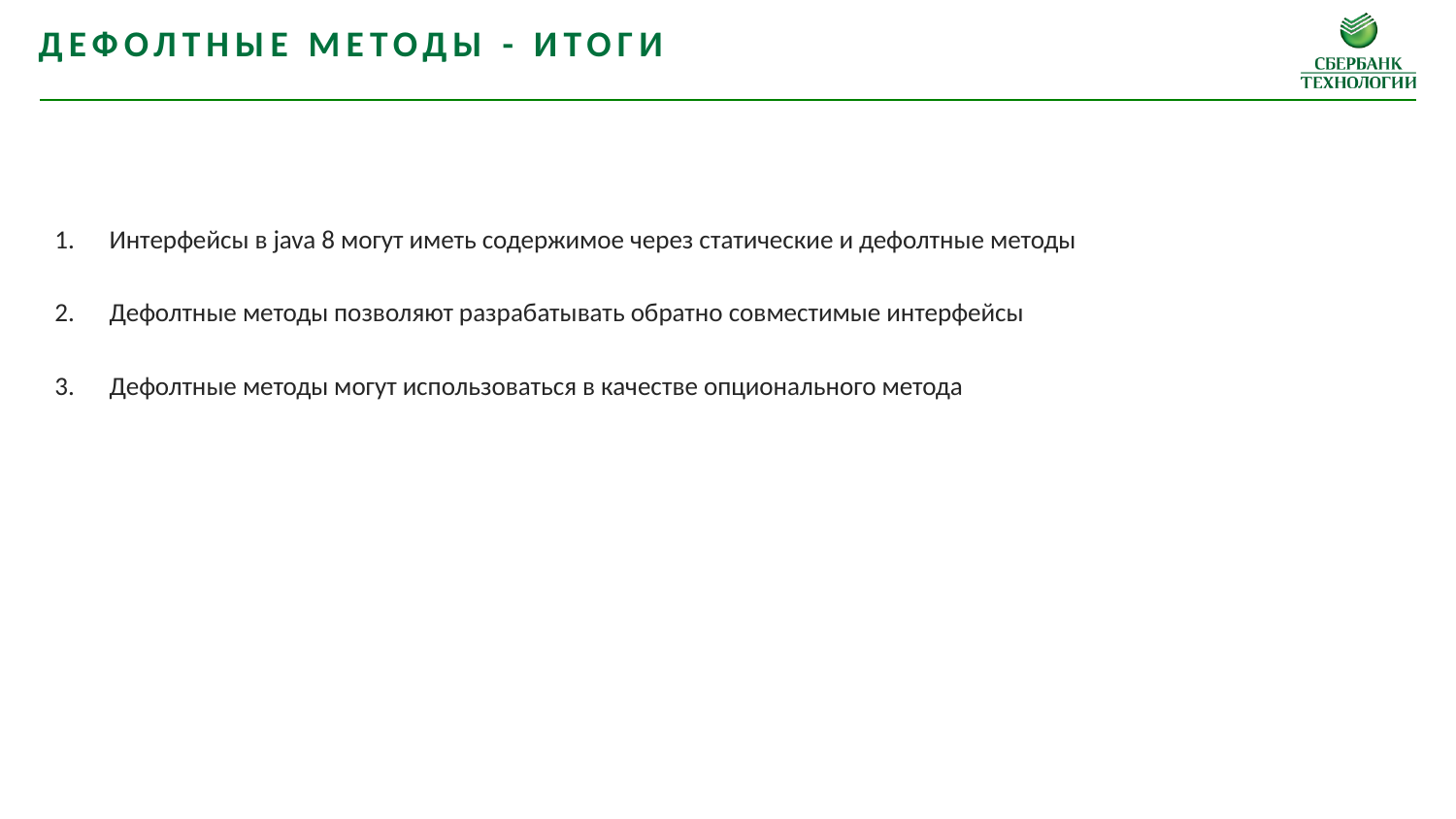

Дефолтные методы - итоги

Интерфейсы в java 8 могут иметь содержимое через статические и дефолтные методы

Дефолтные методы позволяют разрабатывать обратно совместимые интерфейсы

Дефолтные методы могут использоваться в качестве опционального метода